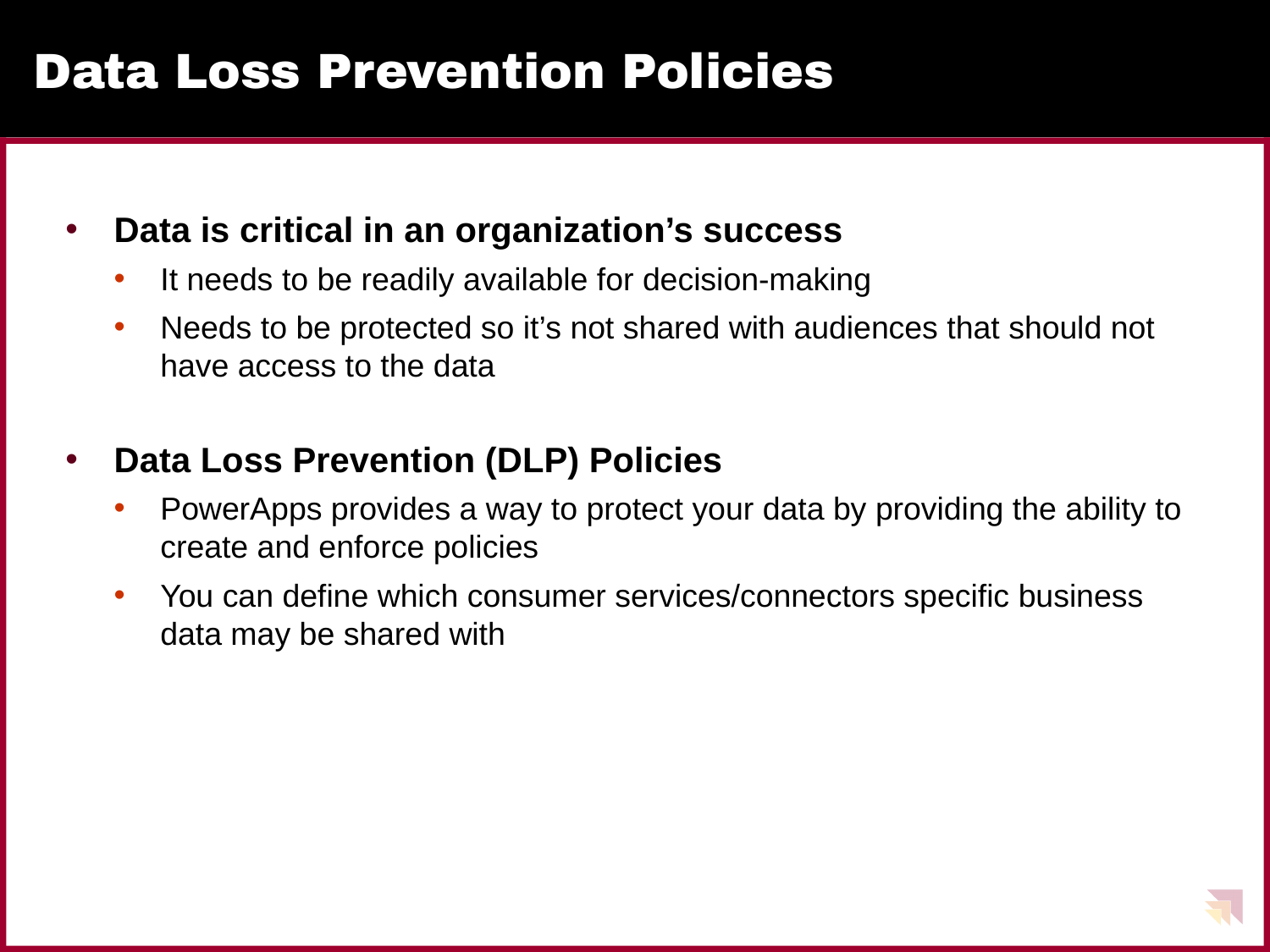

# Data Loss Prevention Policies
Data is critical in an organization’s success
It needs to be readily available for decision-making
Needs to be protected so it’s not shared with audiences that should not have access to the data
Data Loss Prevention (DLP) Policies
PowerApps provides a way to protect your data by providing the ability to create and enforce policies
You can define which consumer services/connectors specific business data may be shared with